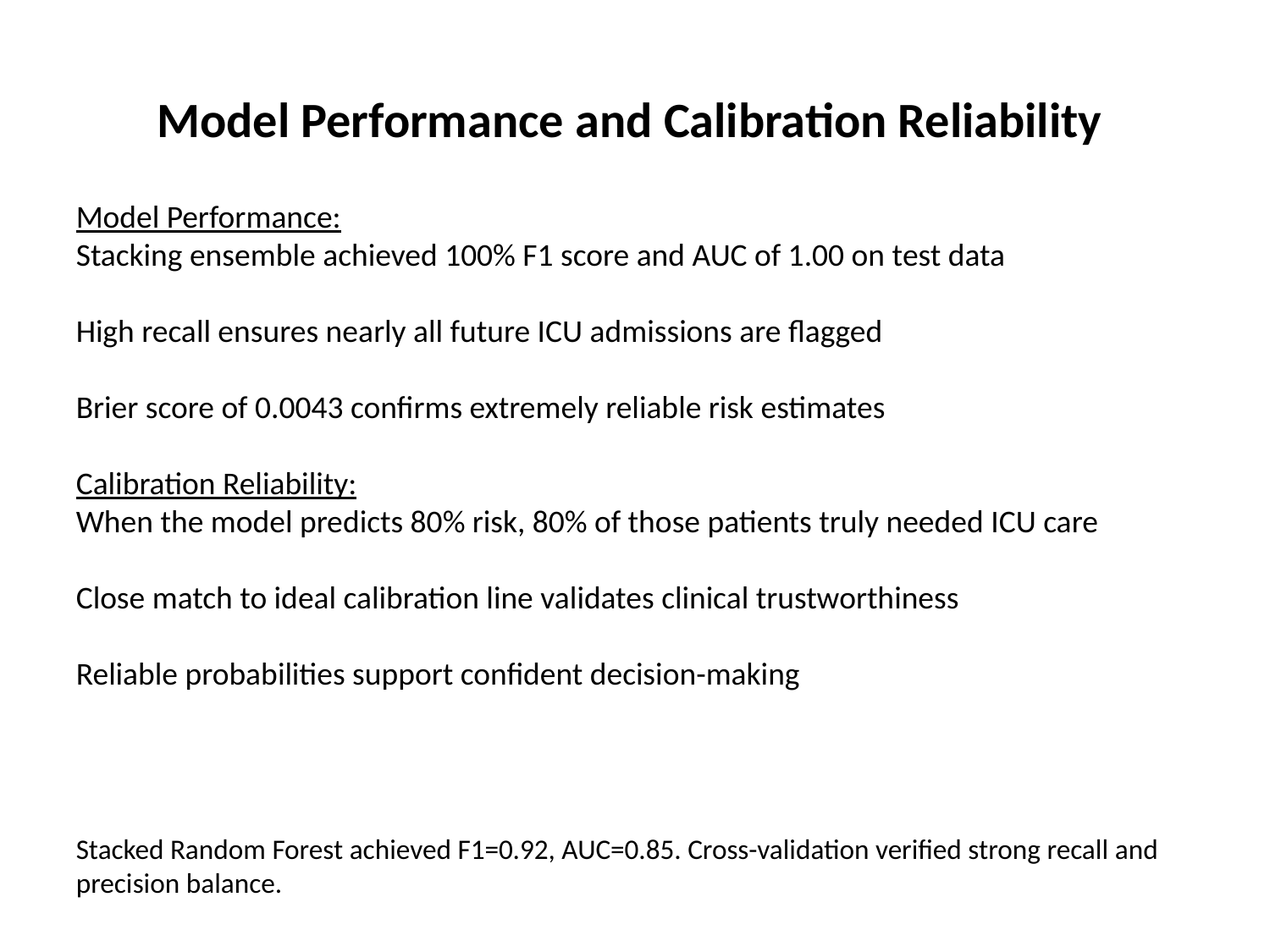

# Model Performance and Calibration Reliability
Model Performance:
Stacking ensemble achieved 100% F1 score and AUC of 1.00 on test data
High recall ensures nearly all future ICU admissions are flagged
Brier score of 0.0043 confirms extremely reliable risk estimates
Calibration Reliability:
When the model predicts 80% risk, 80% of those patients truly needed ICU care
Close match to ideal calibration line validates clinical trustworthiness
Reliable probabilities support confident decision-making
Stacked Random Forest achieved F1=0.92, AUC=0.85. Cross-validation verified strong recall and precision balance.